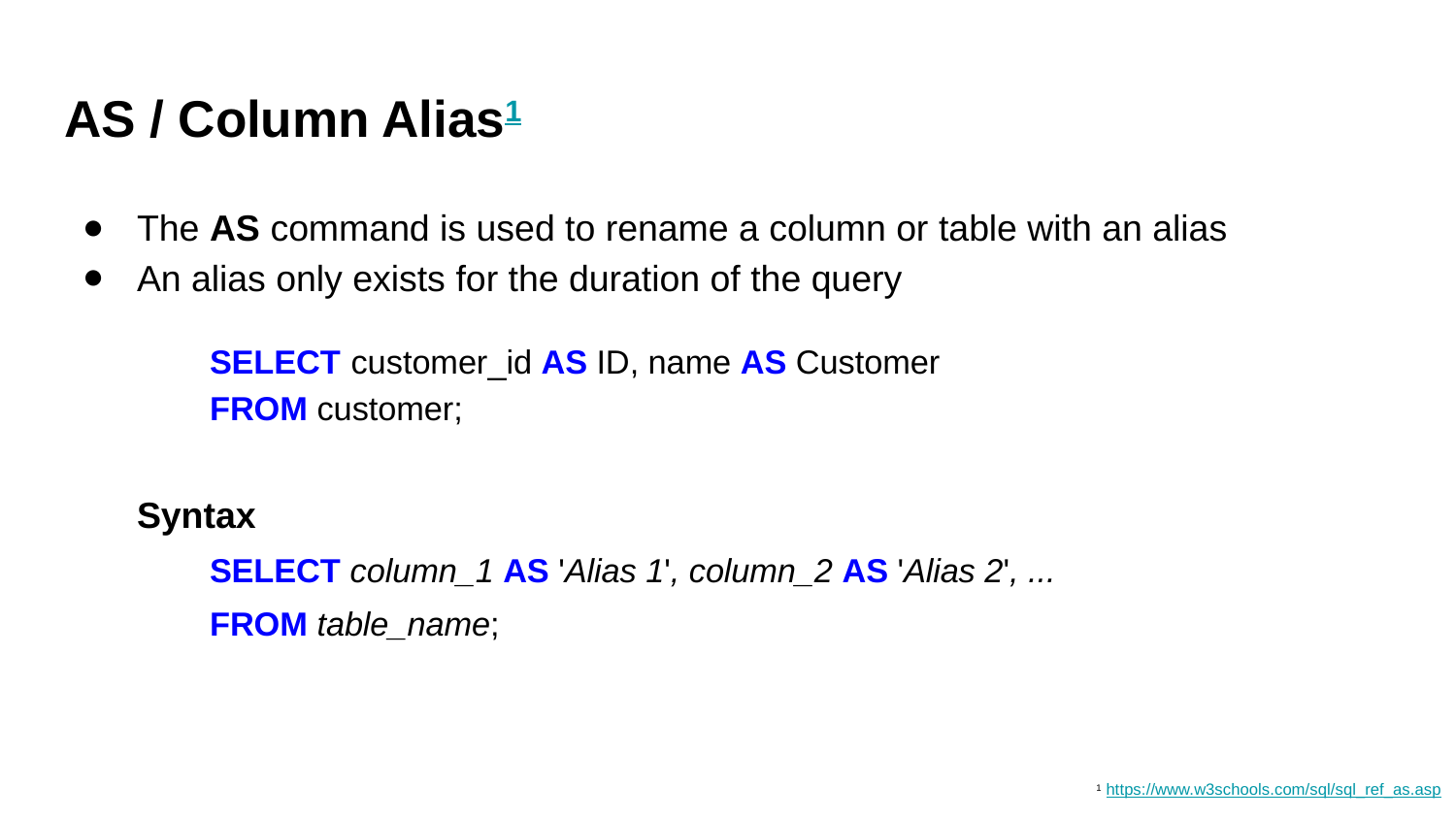

# AS / Column Alias1
The AS command is used to rename a column or table with an alias
An alias only exists for the duration of the query
SELECT customer_id AS ID, name AS Customer
FROM customer;
Syntax
SELECT column_1 AS 'Alias 1', column_2 AS 'Alias 2', ...
FROM table_name;

1 https://www.w3schools.com/sql/sql_ref_as.asp